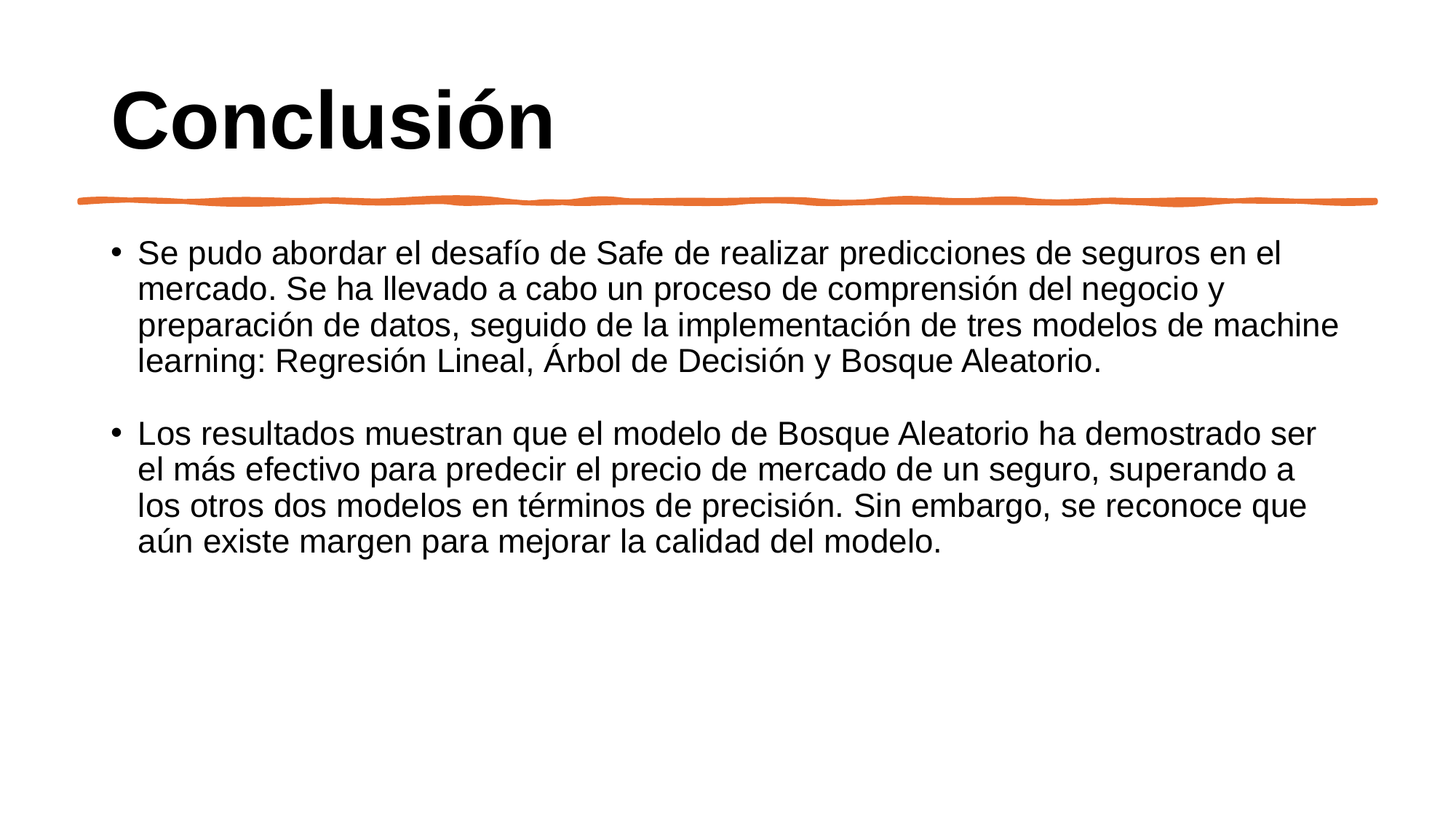

# Conclusión

Se pudo abordar el desafío de Safe de realizar predicciones de seguros en el mercado. Se ha llevado a cabo un proceso de comprensión del negocio y preparación de datos, seguido de la implementación de tres modelos de machine learning: Regresión Lineal, Árbol de Decisión y Bosque Aleatorio.
Los resultados muestran que el modelo de Bosque Aleatorio ha demostrado ser el más efectivo para predecir el precio de mercado de un seguro, superando a los otros dos modelos en términos de precisión. Sin embargo, se reconoce que aún existe margen para mejorar la calidad del modelo.